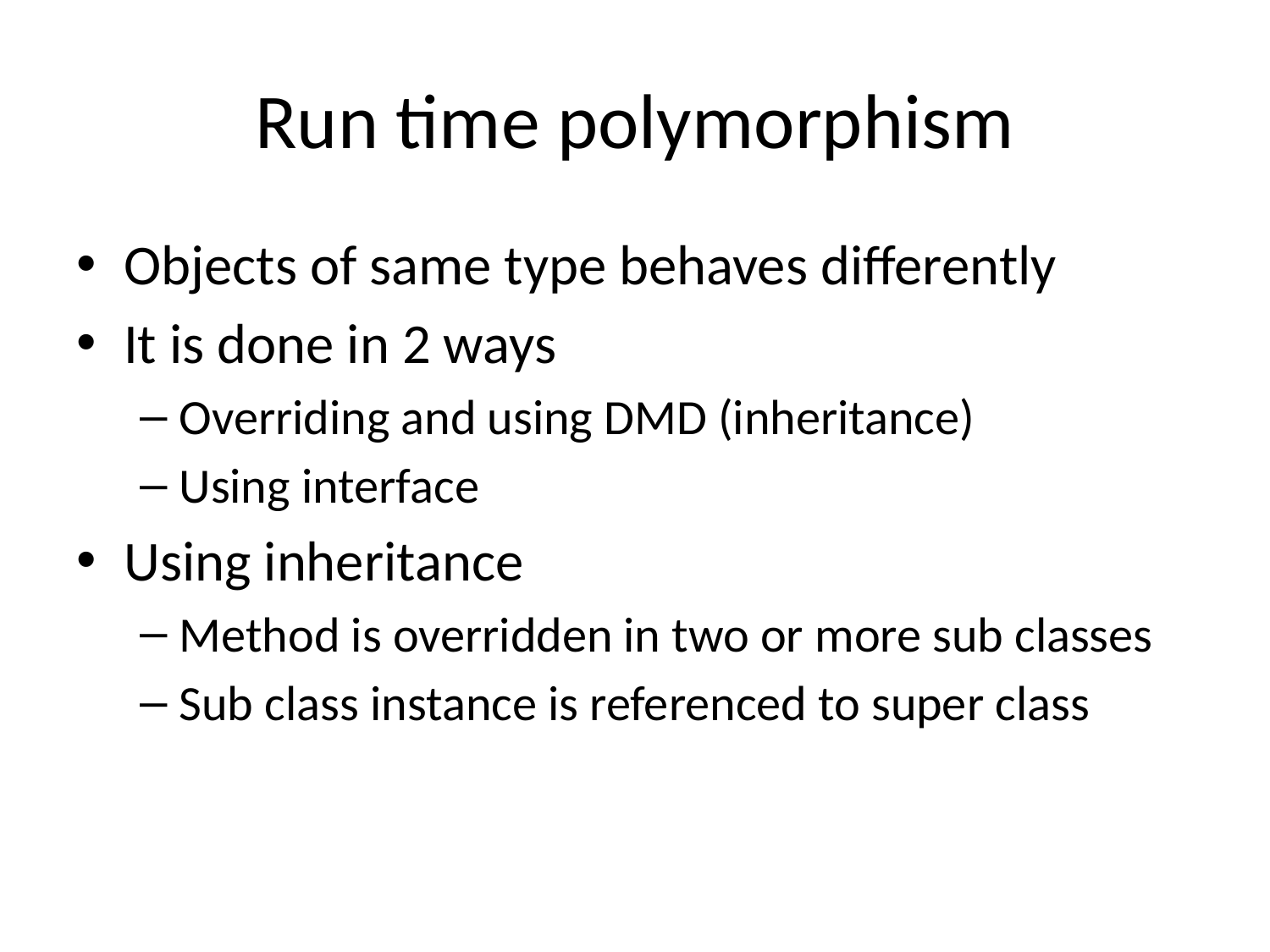

# Run time polymorphism
Objects of same type behaves differently
It is done in 2 ways
Overriding and using DMD (inheritance)
Using interface
Using inheritance
Method is overridden in two or more sub classes
Sub class instance is referenced to super class